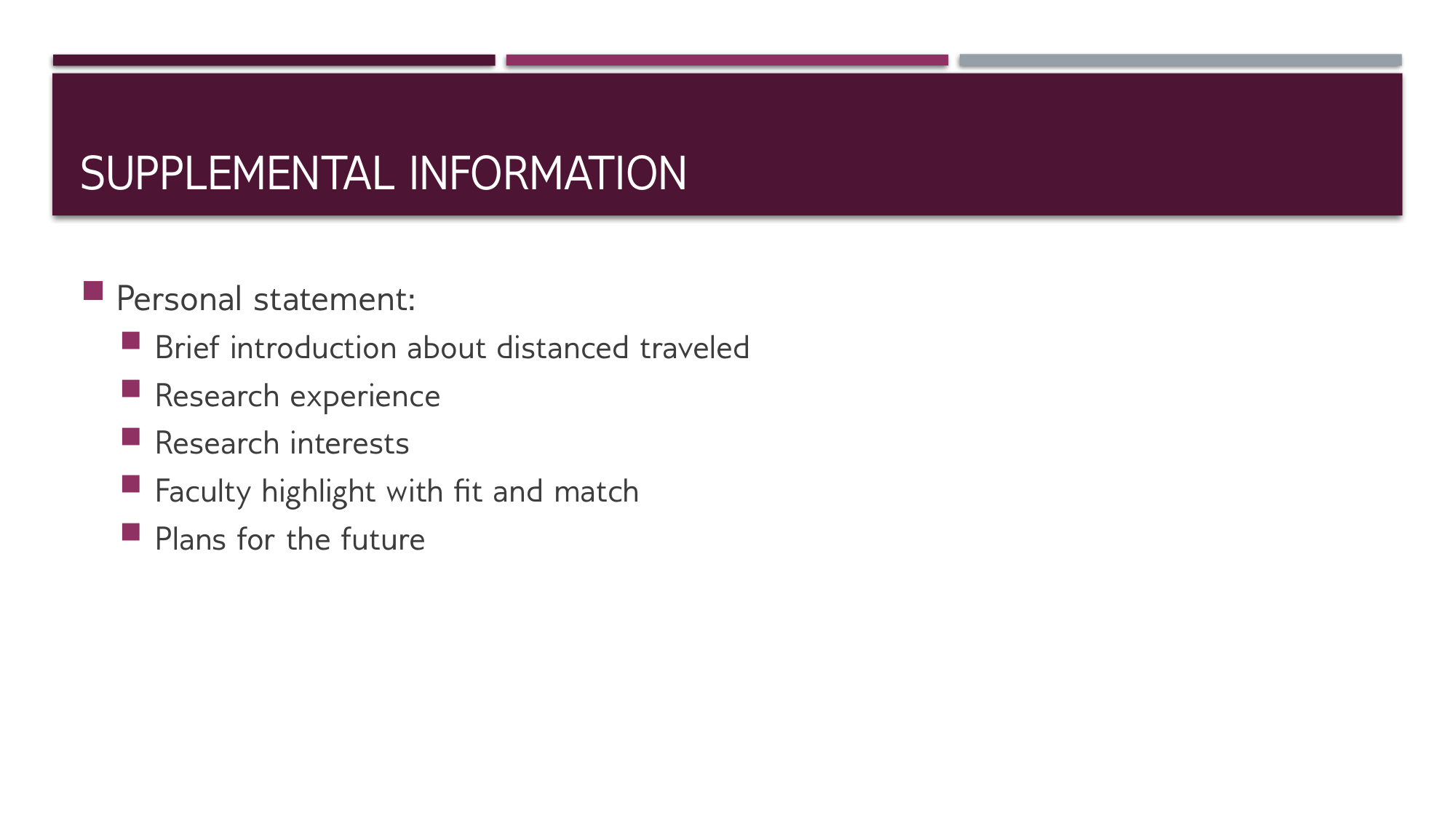

# Supplemental Information
Personal statement:
Brief introduction about distanced traveled
Research experience
Research interests
Faculty highlight with fit and match
Plans for the future